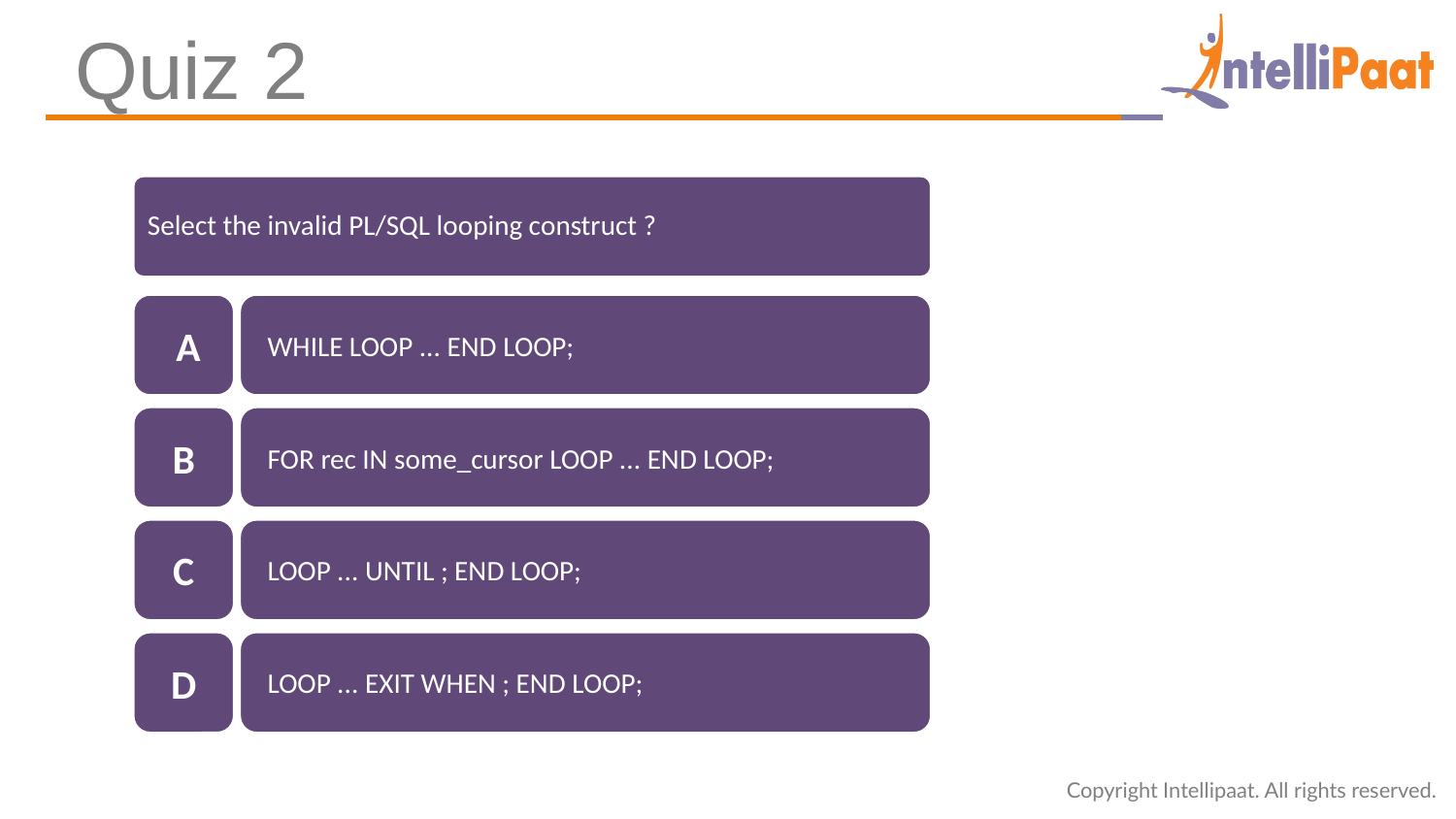

Quiz 2
Select the invalid PL/SQL looping construct ?
 A
WHILE LOOP ... END LOOP;
B
FOR rec IN some_cursor LOOP ... END LOOP;
C
LOOP ... UNTIL ; END LOOP;
D
LOOP ... EXIT WHEN ; END LOOP;